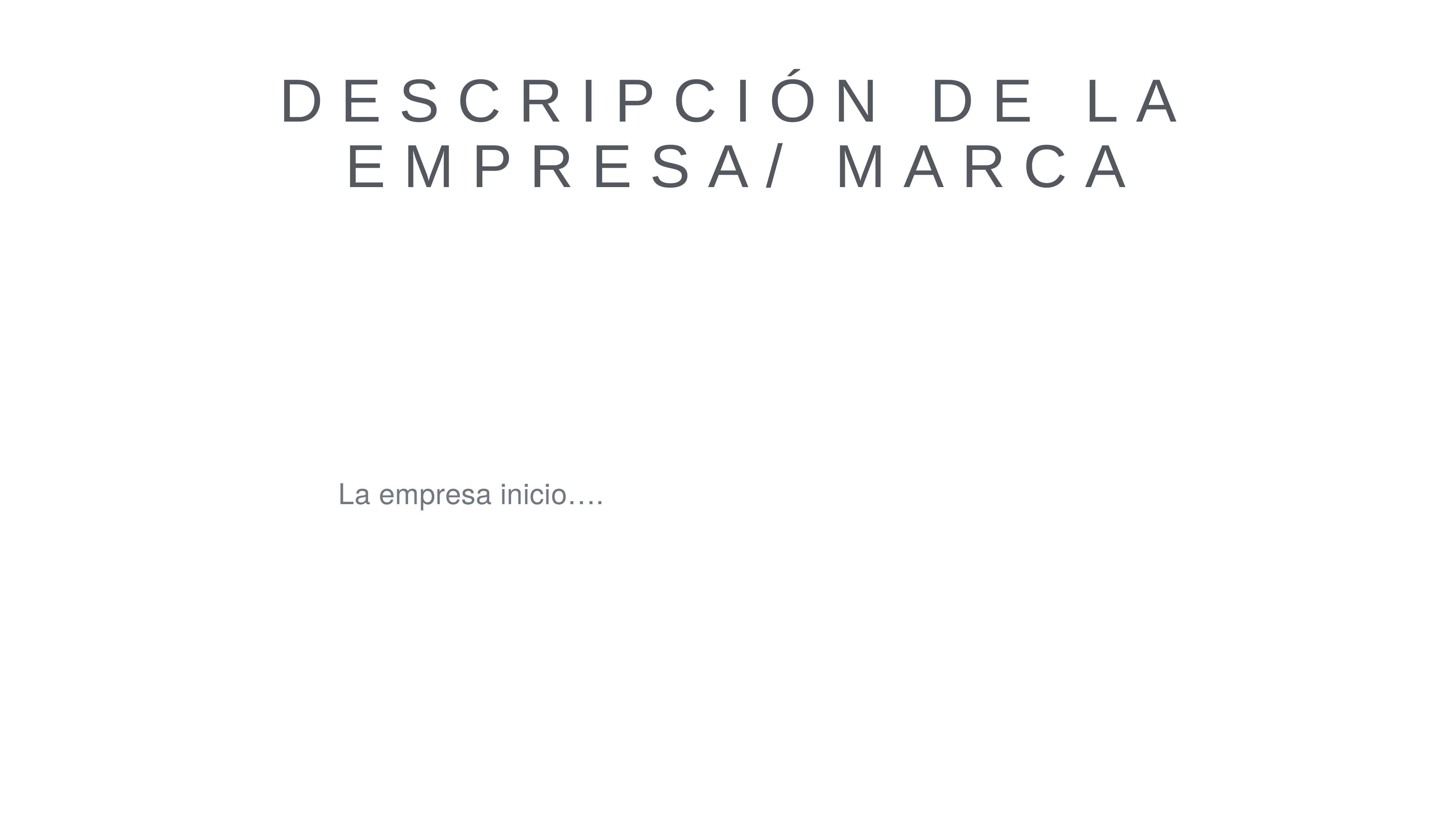

# Descripción de la empresa/ marca
La empresa inicio….